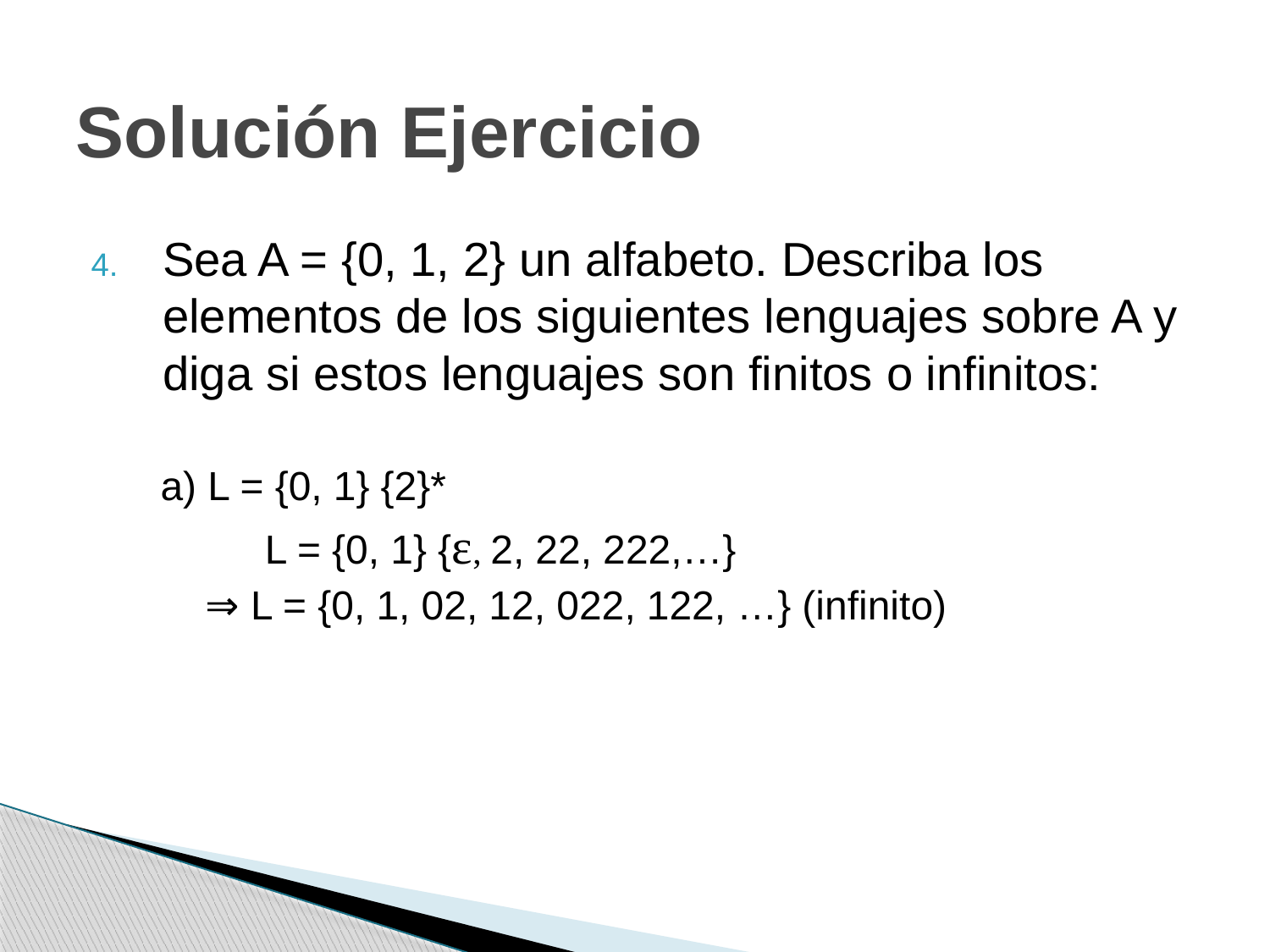

# Solución Ejercicio
Sea A = {0, 1, 2} un alfabeto. Describa los elementos de los siguientes lenguajes sobre A y diga si estos lenguajes son finitos o infinitos:

   a) L = {0, 1} {2}*
	 L = {0, 1} {ε, 2, 22, 222,…}
       ⇒ L = {0, 1, 02, 12, 022, 122, …} (infinito)